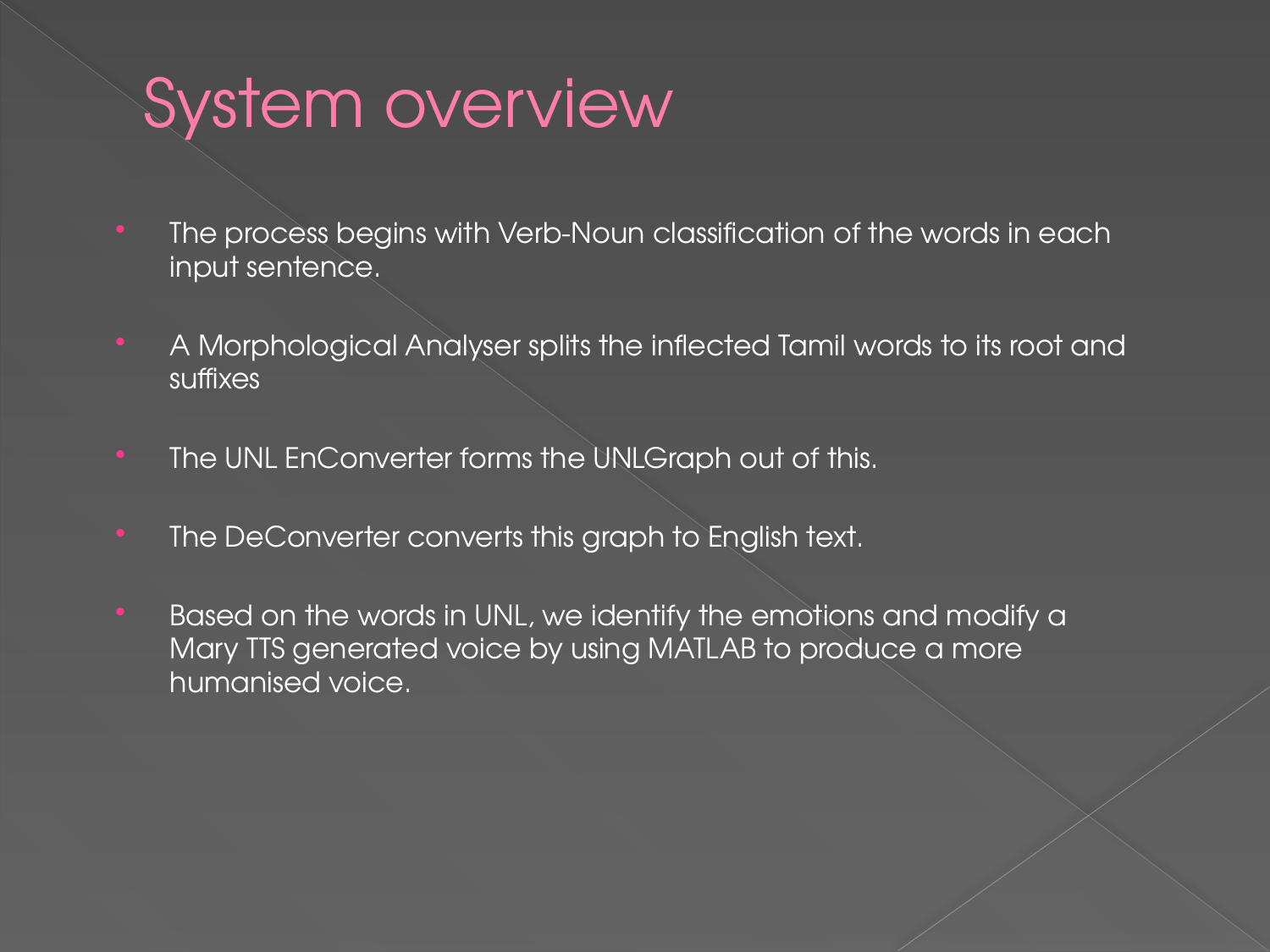

# System overview

The process begins with Verb-Noun classification of the words in each input sentence.

A Morphological Analyser splits the inflected Tamil words to its root and suffixes

The UNL EnConverter forms the UNLGraph out of this.

The DeConverter converts this graph to English text.

Based on the words in UNL, we identify the emotions and modify a Mary TTS generated voice by using MATLAB to produce a more humanised voice.